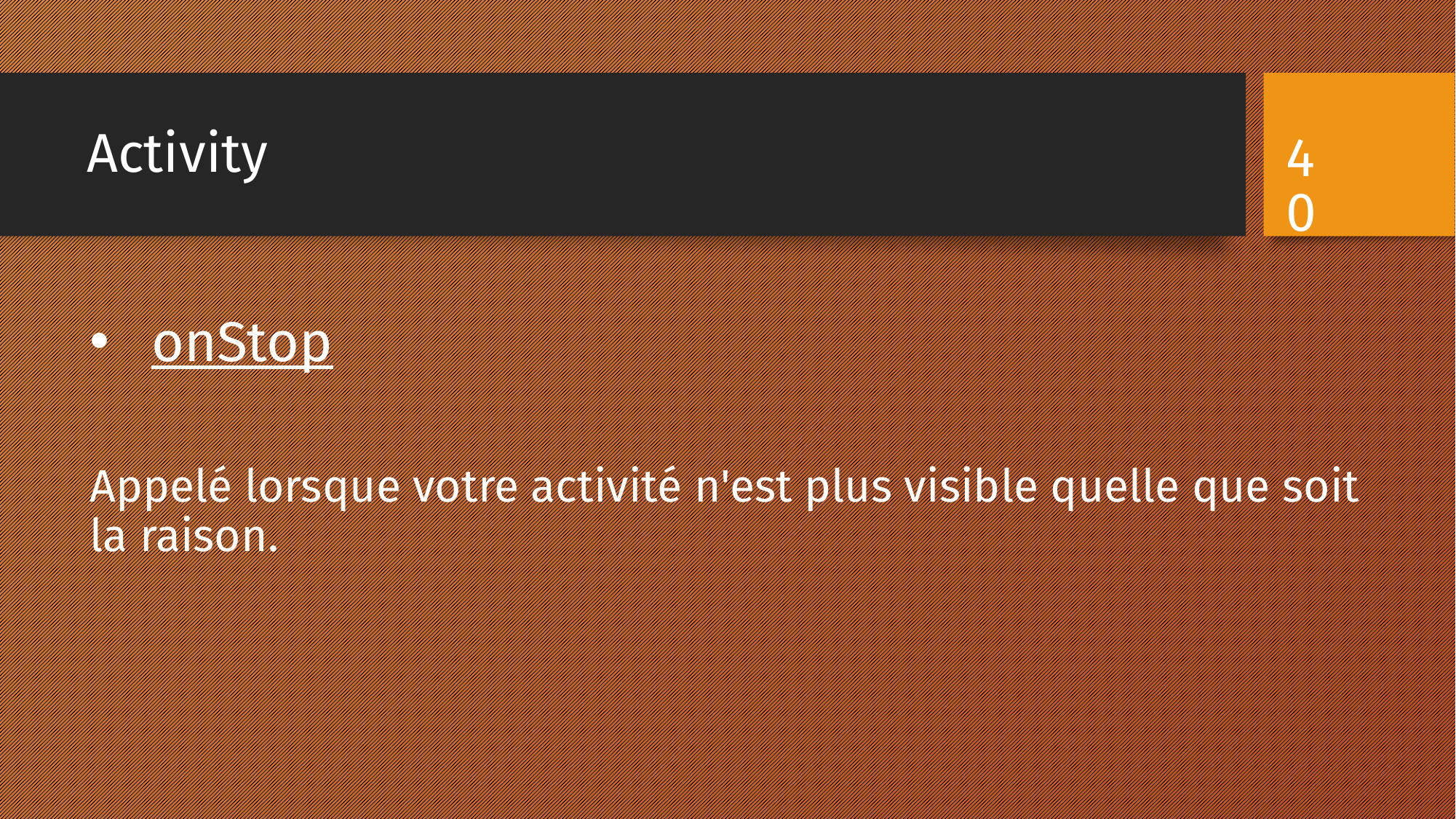

# Activity
40
onStop

Appelé lorsque votre activité n'est plus visible quelle que soit la raison.